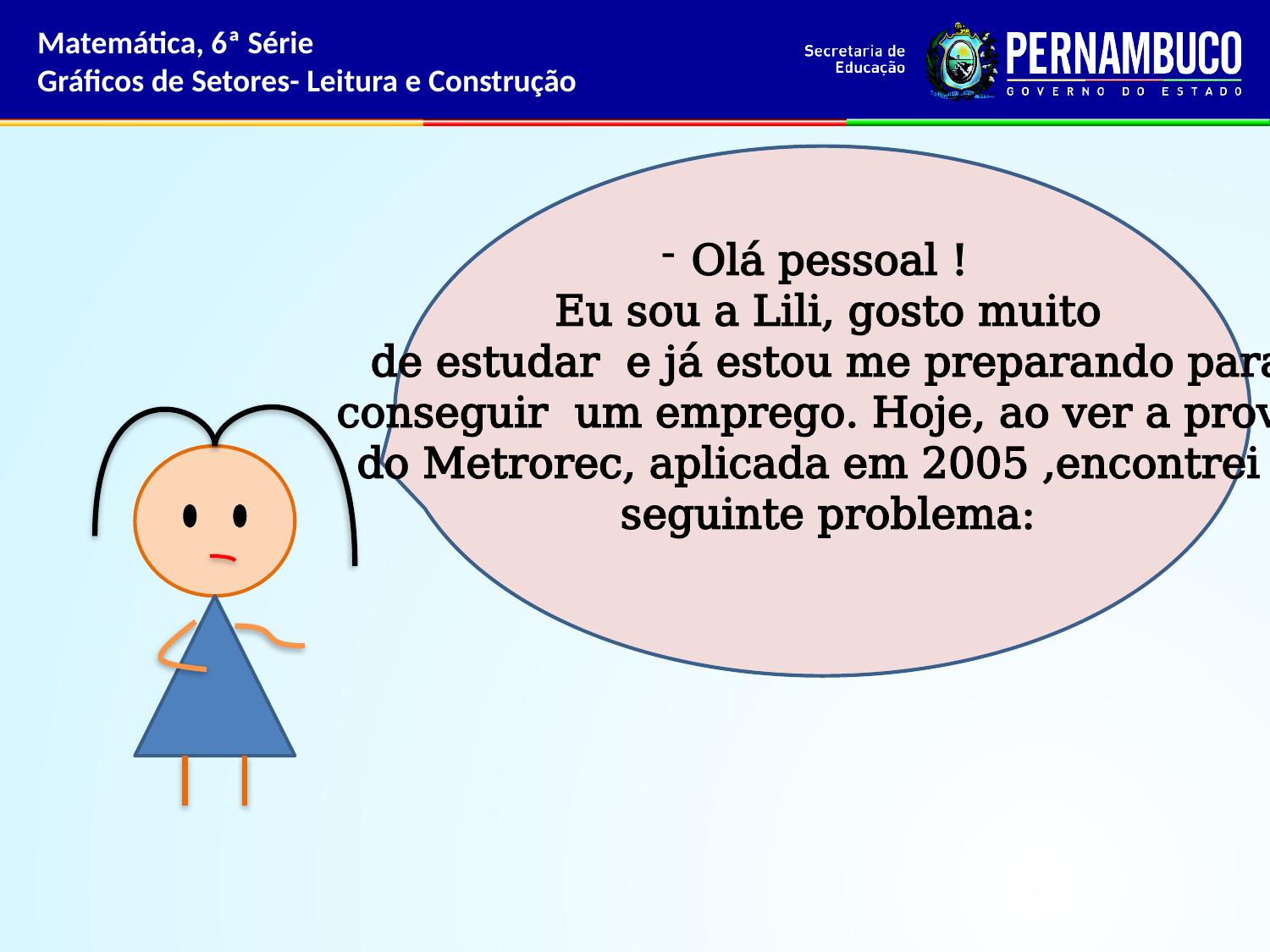

Matemática, 6ª Série
Gráficos de Setores- Leitura e Construção

Olá pessoal !
Eu sou a Lili, gosto muito
de estudar  e já estou me preparando para
conseguir  um emprego. Hoje, ao ver a prova
do Metrorec, aplicada em 2005 ,encontrei o
seguinte problema: